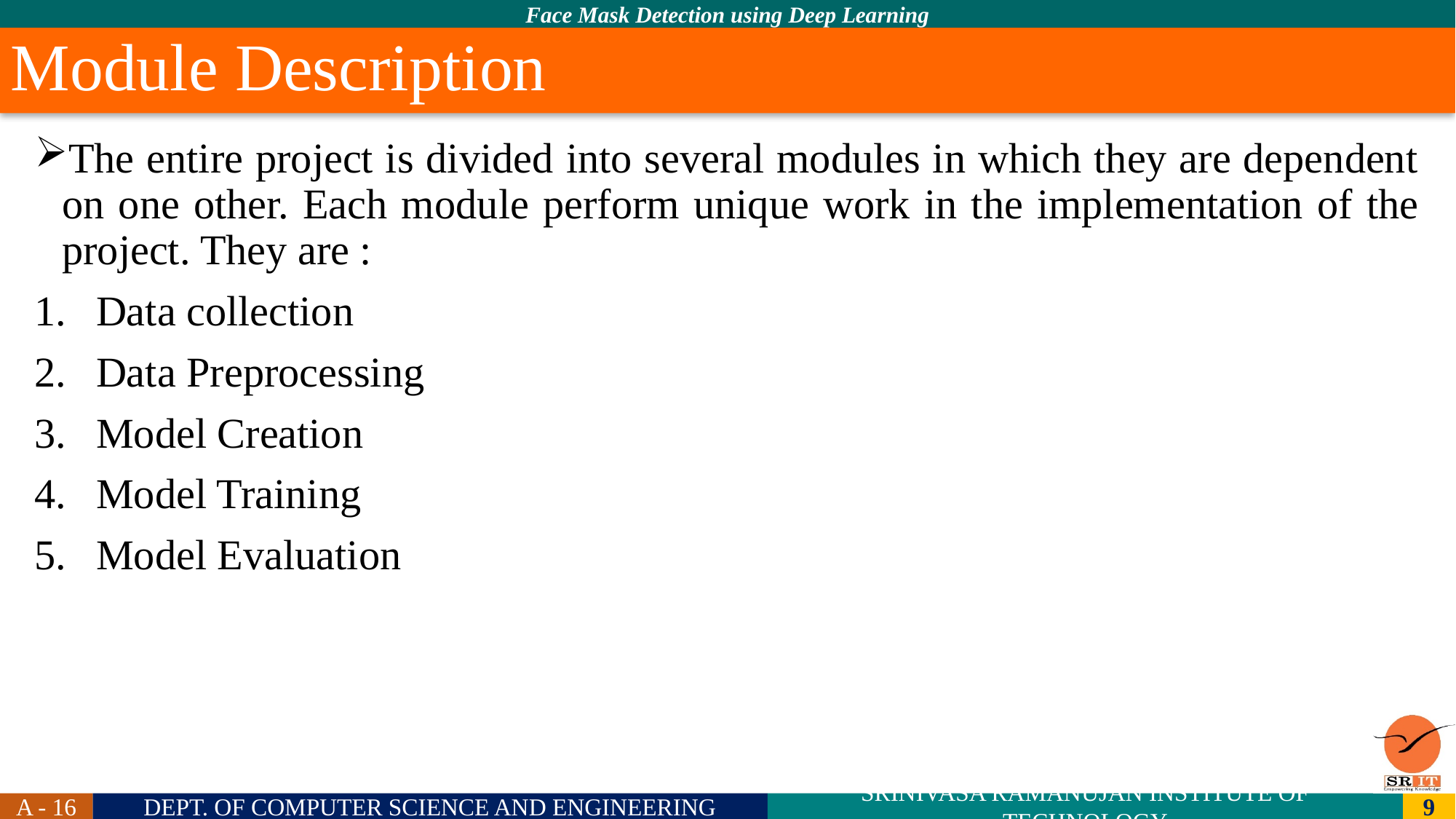

# Module Description
The entire project is divided into several modules in which they are dependent on one other. Each module perform unique work in the implementation of the project. They are :
Data collection
Data Preprocessing
Model Creation
Model Training
Model Evaluation